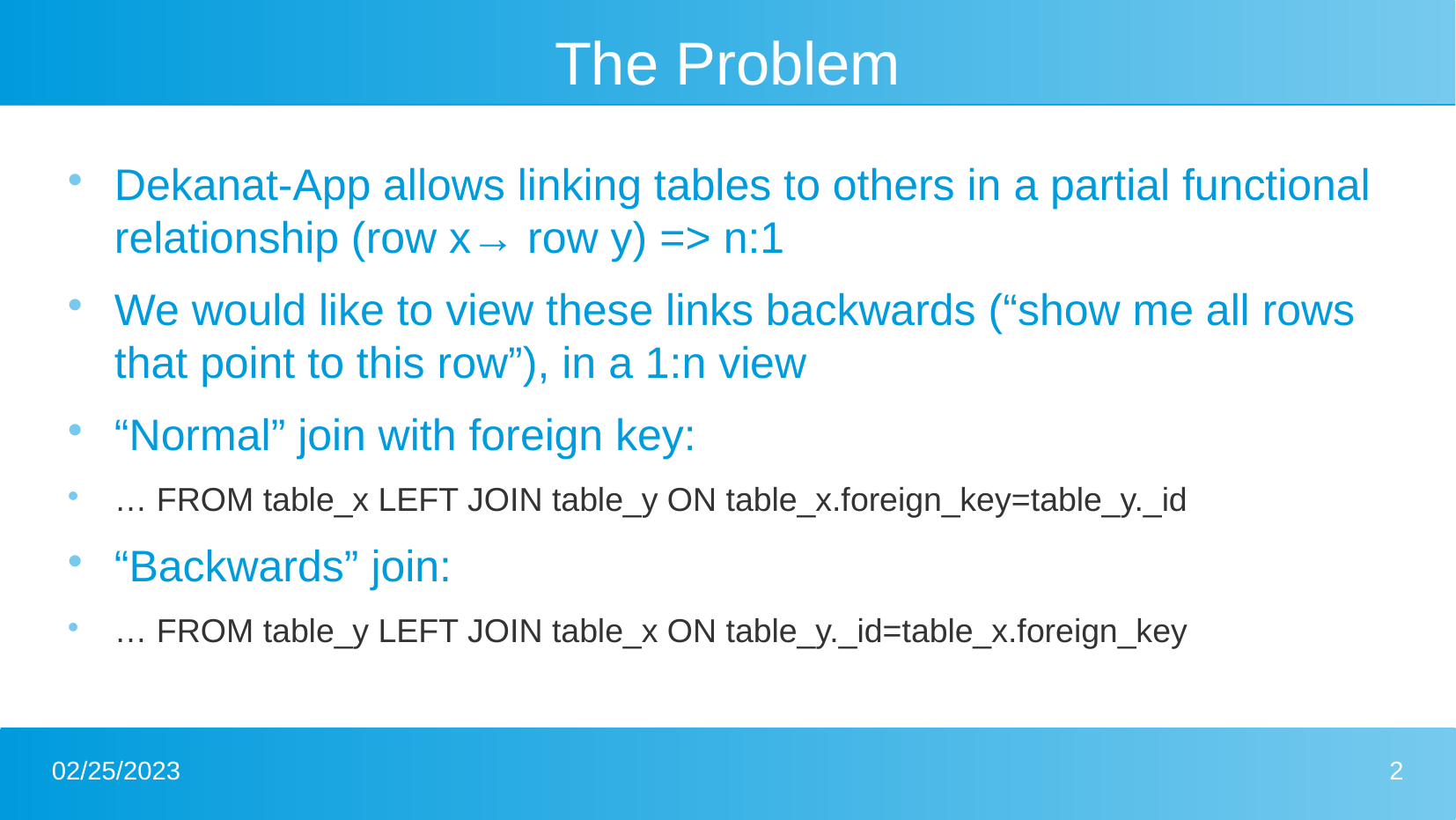

# The Problem
Dekanat-App allows linking tables to others in a partial functional relationship (row x→ row y) => n:1
We would like to view these links backwards (“show me all rows that point to this row”), in a 1:n view
“Normal” join with foreign key:
… FROM table_x LEFT JOIN table_y ON table_x.foreign_key=table_y._id
“Backwards” join:
… FROM table_y LEFT JOIN table_x ON table_y._id=table_x.foreign_key
02/25/2023
2